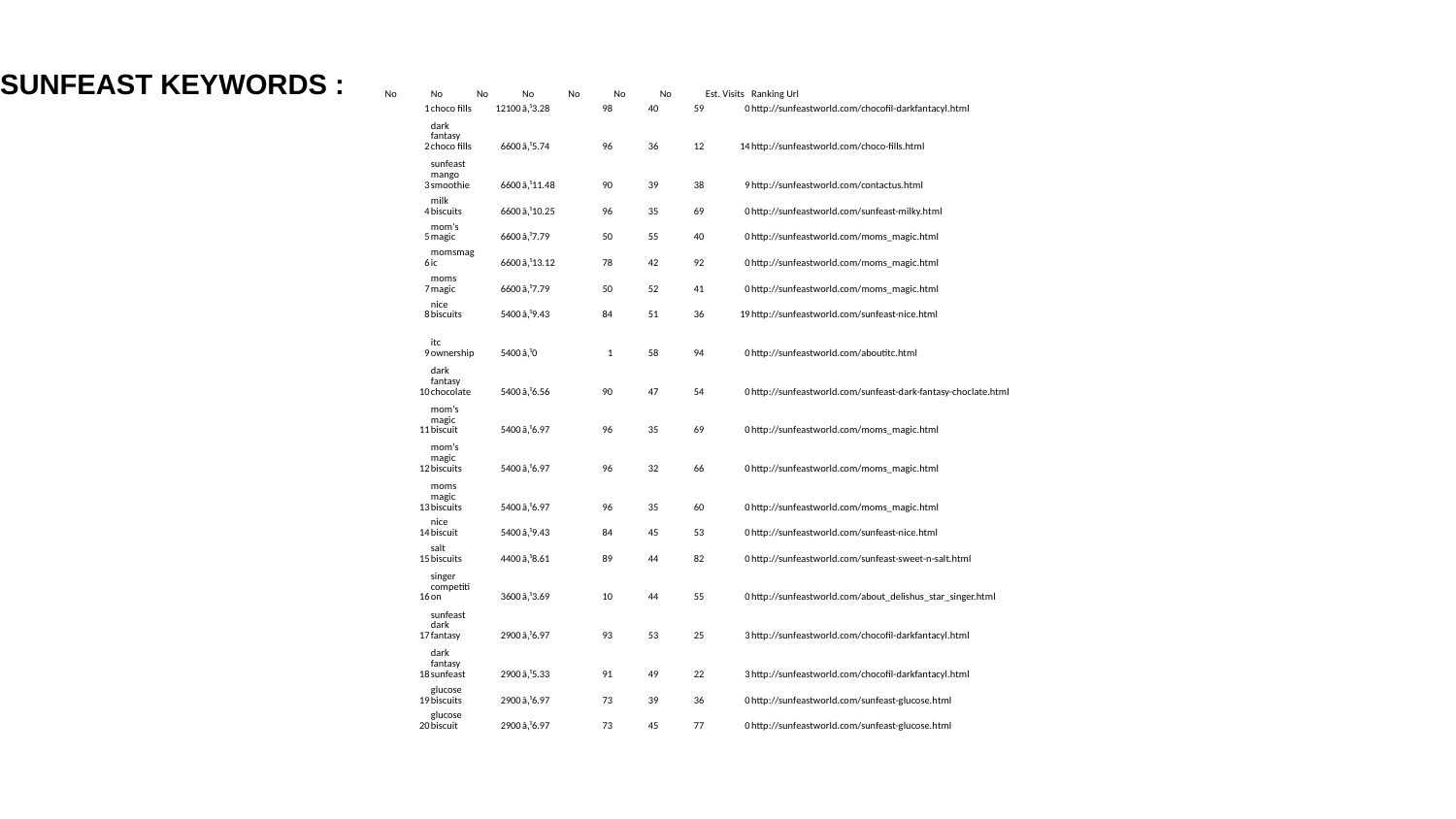

SUNFEAST KEYWORDS :
| No | No | No | No | No | No | No | Est. Visits | Ranking Url |  |  |  |  |  |
| --- | --- | --- | --- | --- | --- | --- | --- | --- | --- | --- | --- | --- | --- |
| 1 | choco fills | 12100 | â‚¹3.28 | 98 | 40 | 59 | 0 | http://sunfeastworld.com/chocofil-darkfantacyl.html |  |  |  |  |  |
| 2 | dark fantasy choco fills | 6600 | â‚¹5.74 | 96 | 36 | 12 | 14 | http://sunfeastworld.com/choco-fills.html |  |  |  |  |  |
| 3 | sunfeast mango smoothie | 6600 | â‚¹11.48 | 90 | 39 | 38 | 9 | http://sunfeastworld.com/contactus.html |  |  |  |  |  |
| 4 | milk biscuits | 6600 | â‚¹10.25 | 96 | 35 | 69 | 0 | http://sunfeastworld.com/sunfeast-milky.html |  |  |  |  |  |
| 5 | mom's magic | 6600 | â‚¹7.79 | 50 | 55 | 40 | 0 | http://sunfeastworld.com/moms\_magic.html |  |  |  |  |  |
| 6 | momsmagic | 6600 | â‚¹13.12 | 78 | 42 | 92 | 0 | http://sunfeastworld.com/moms\_magic.html |  |  |  |  |  |
| 7 | moms magic | 6600 | â‚¹7.79 | 50 | 52 | 41 | 0 | http://sunfeastworld.com/moms\_magic.html |  |  |  |  |  |
| 8 | nice biscuits | 5400 | â‚¹9.43 | 84 | 51 | 36 | 19 | http://sunfeastworld.com/sunfeast-nice.html |  |  |  |  |  |
| 9 | itc ownership | 5400 | â‚¹0 | 1 | 58 | 94 | 0 | http://sunfeastworld.com/aboutitc.html |  |  |  |  |  |
| 10 | dark fantasy chocolate | 5400 | â‚¹6.56 | 90 | 47 | 54 | 0 | http://sunfeastworld.com/sunfeast-dark-fantasy-choclate.html |  |  |  |  |  |
| 11 | mom's magic biscuit | 5400 | â‚¹6.97 | 96 | 35 | 69 | 0 | http://sunfeastworld.com/moms\_magic.html |  |  |  |  |  |
| 12 | mom's magic biscuits | 5400 | â‚¹6.97 | 96 | 32 | 66 | 0 | http://sunfeastworld.com/moms\_magic.html |  |  |  |  |  |
| 13 | moms magic biscuits | 5400 | â‚¹6.97 | 96 | 35 | 60 | 0 | http://sunfeastworld.com/moms\_magic.html |  |  |  |  |  |
| 14 | nice biscuit | 5400 | â‚¹9.43 | 84 | 45 | 53 | 0 | http://sunfeastworld.com/sunfeast-nice.html |  |  |  |  |  |
| 15 | salt biscuits | 4400 | â‚¹8.61 | 89 | 44 | 82 | 0 | http://sunfeastworld.com/sunfeast-sweet-n-salt.html |  |  |  |  |  |
| 16 | singer competition | 3600 | â‚¹3.69 | 10 | 44 | 55 | 0 | http://sunfeastworld.com/about\_delishus\_star\_singer.html |  |  |  |  |  |
| 17 | sunfeast dark fantasy | 2900 | â‚¹6.97 | 93 | 53 | 25 | 3 | http://sunfeastworld.com/chocofil-darkfantacyl.html |  |  |  |  |  |
| 18 | dark fantasy sunfeast | 2900 | â‚¹5.33 | 91 | 49 | 22 | 3 | http://sunfeastworld.com/chocofil-darkfantacyl.html |  |  |  |  |  |
| 19 | glucose biscuits | 2900 | â‚¹6.97 | 73 | 39 | 36 | 0 | http://sunfeastworld.com/sunfeast-glucose.html |  |  |  |  |  |
| 20 | glucose biscuit | 2900 | â‚¹6.97 | 73 | 45 | 77 | 0 | http://sunfeastworld.com/sunfeast-glucose.html |  |  |  |  |  |